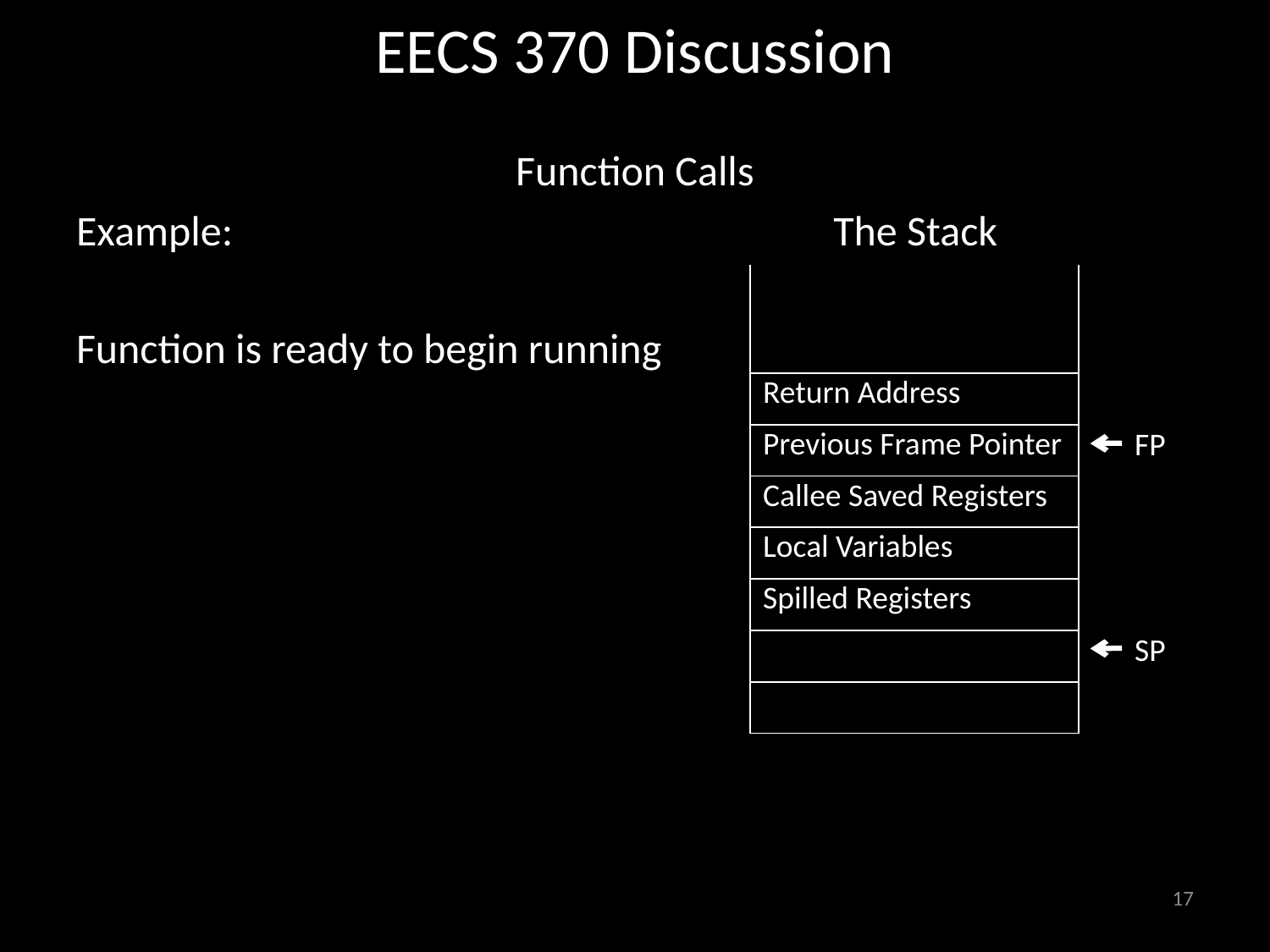

# EECS 370 Discussion
Function Calls
Example:                                                               The Stack

Function is ready to begin running

|  |
| --- |
| Return Address |
| Previous Frame Pointer |
| Callee Saved Registers |
| Local Variables |
| Spilled Registers |
|  |
|  |
FP
SP
17